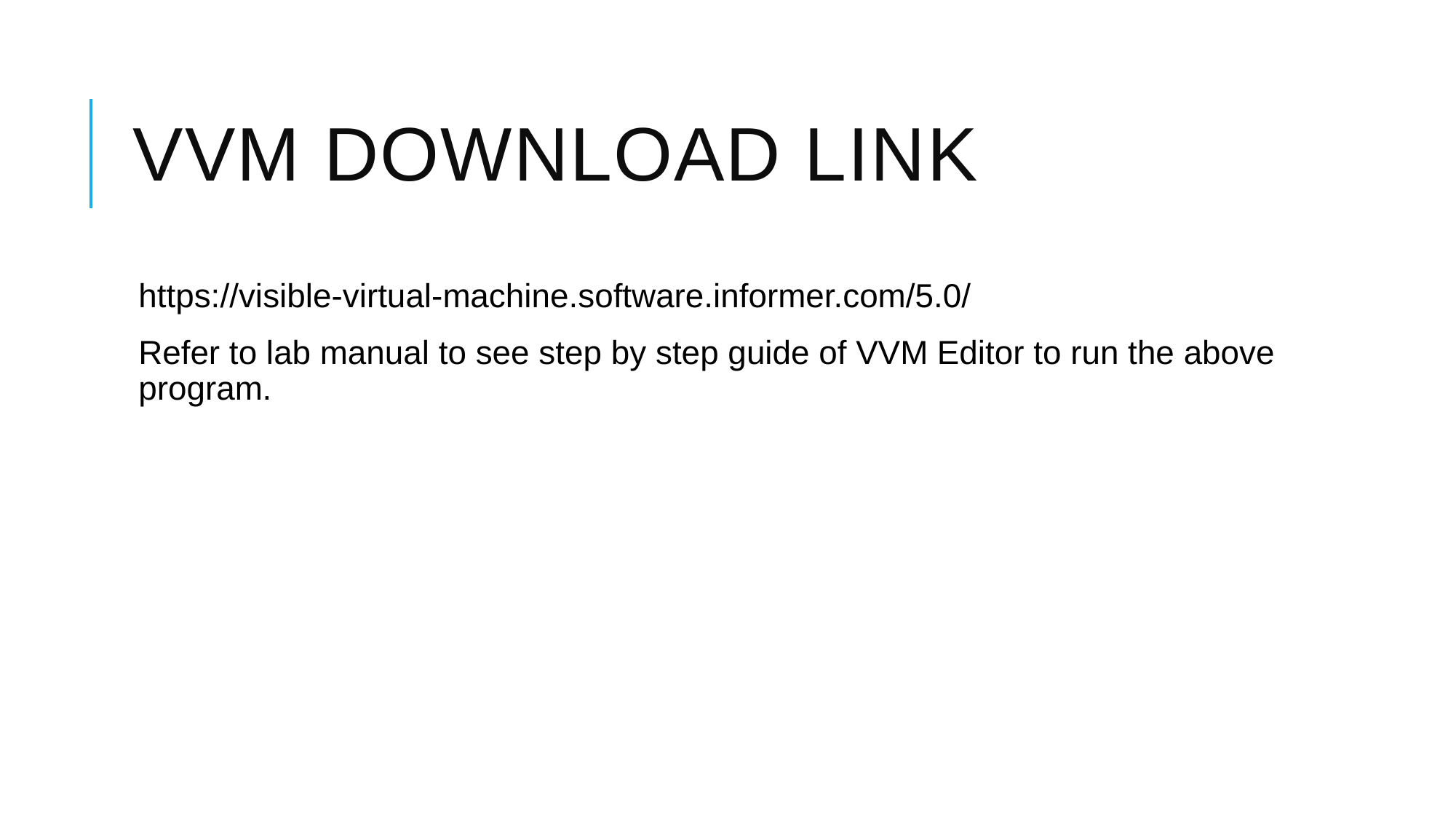

# VVM download link
https://visible-virtual-machine.software.informer.com/5.0/
Refer to lab manual to see step by step guide of VVM Editor to run the above program.